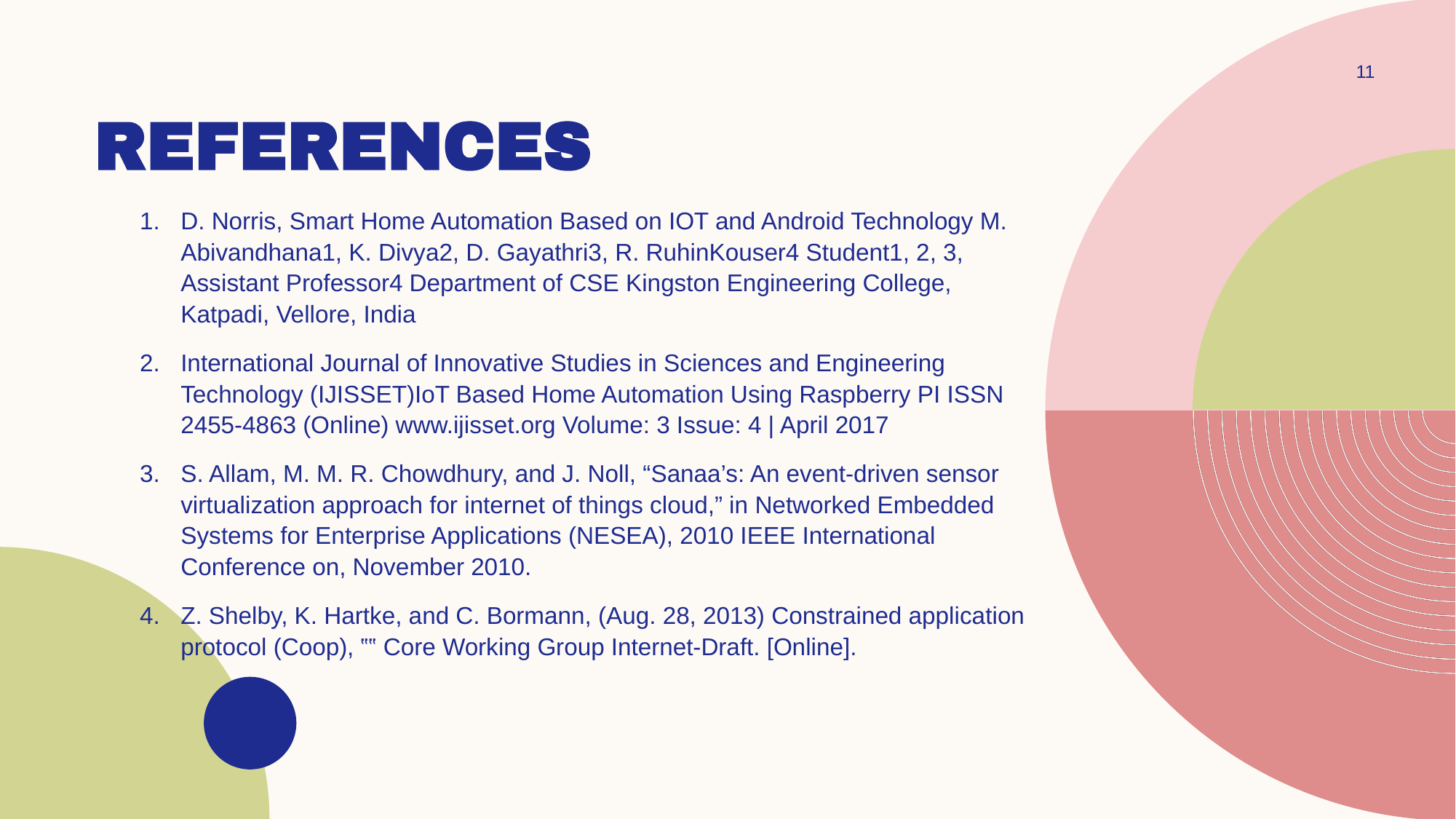

11
# REFERENCES
D. Norris, Smart Home Automation Based on IOT and Android Technology M. Abivandhana1, K. Divya2, D. Gayathri3, R. RuhinKouser4 Student1, 2, 3, Assistant Professor4 Department of CSE Kingston Engineering College, Katpadi, Vellore, India
International Journal of Innovative Studies in Sciences and Engineering Technology (IJISSET)IoT Based Home Automation Using Raspberry PI ISSN 2455-4863 (Online) www.ijisset.org Volume: 3 Issue: 4 | April 2017
S. Allam, M. M. R. Chowdhury, and J. Noll, “Sanaa’s: An event-driven sensor virtualization approach for internet of things cloud,” in Networked Embedded Systems for Enterprise Applications (NESEA), 2010 IEEE International Conference on, November 2010.
Z. Shelby, K. Hartke, and C. Bormann, (Aug. 28, 2013) Constrained application protocol (Coop), ‟‟ Core Working Group Internet-Draft. [Online].